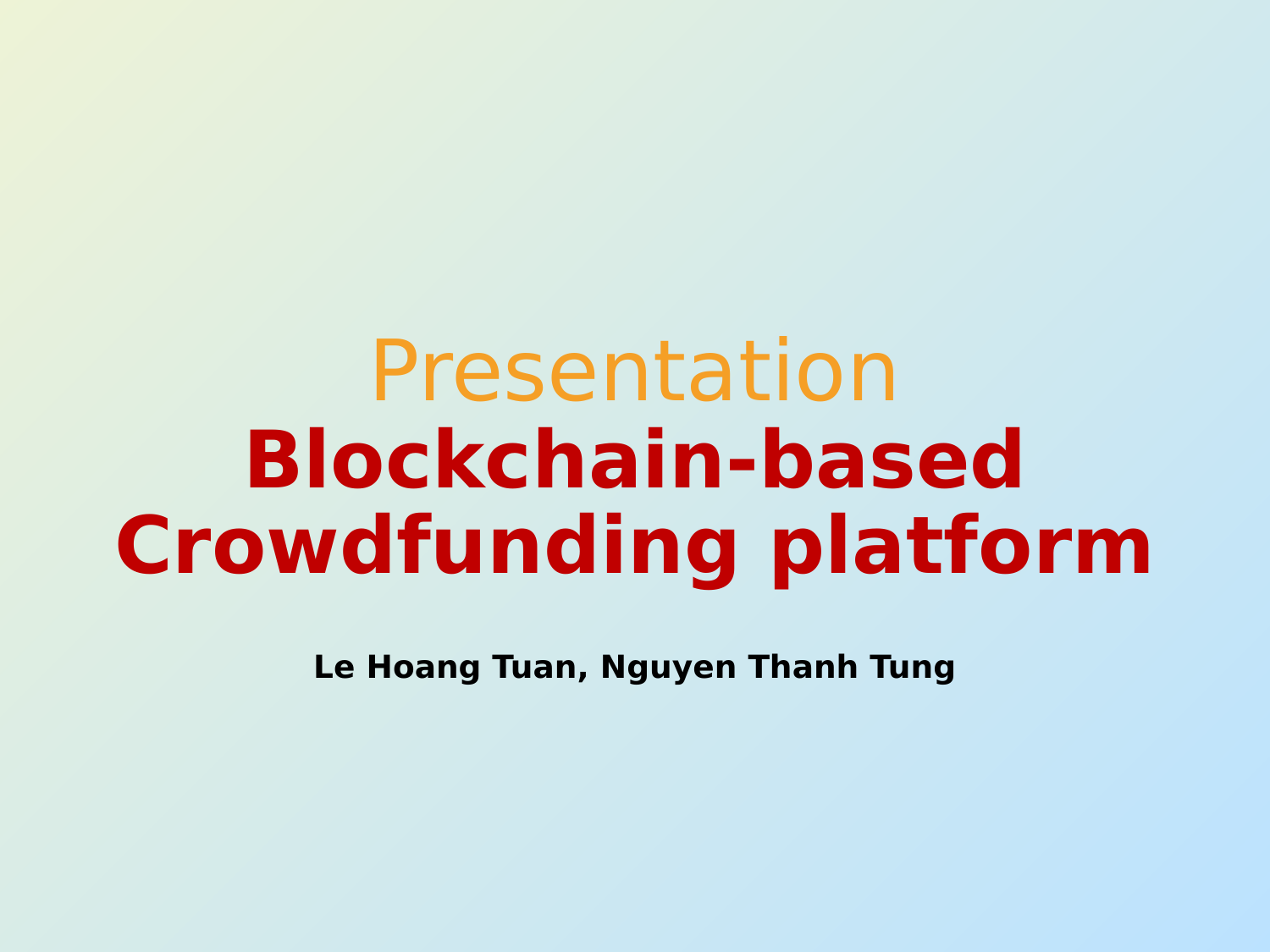

# Presentation Blockchain-based Crowdfunding platform
Le Hoang Tuan, Nguyen Thanh Tung